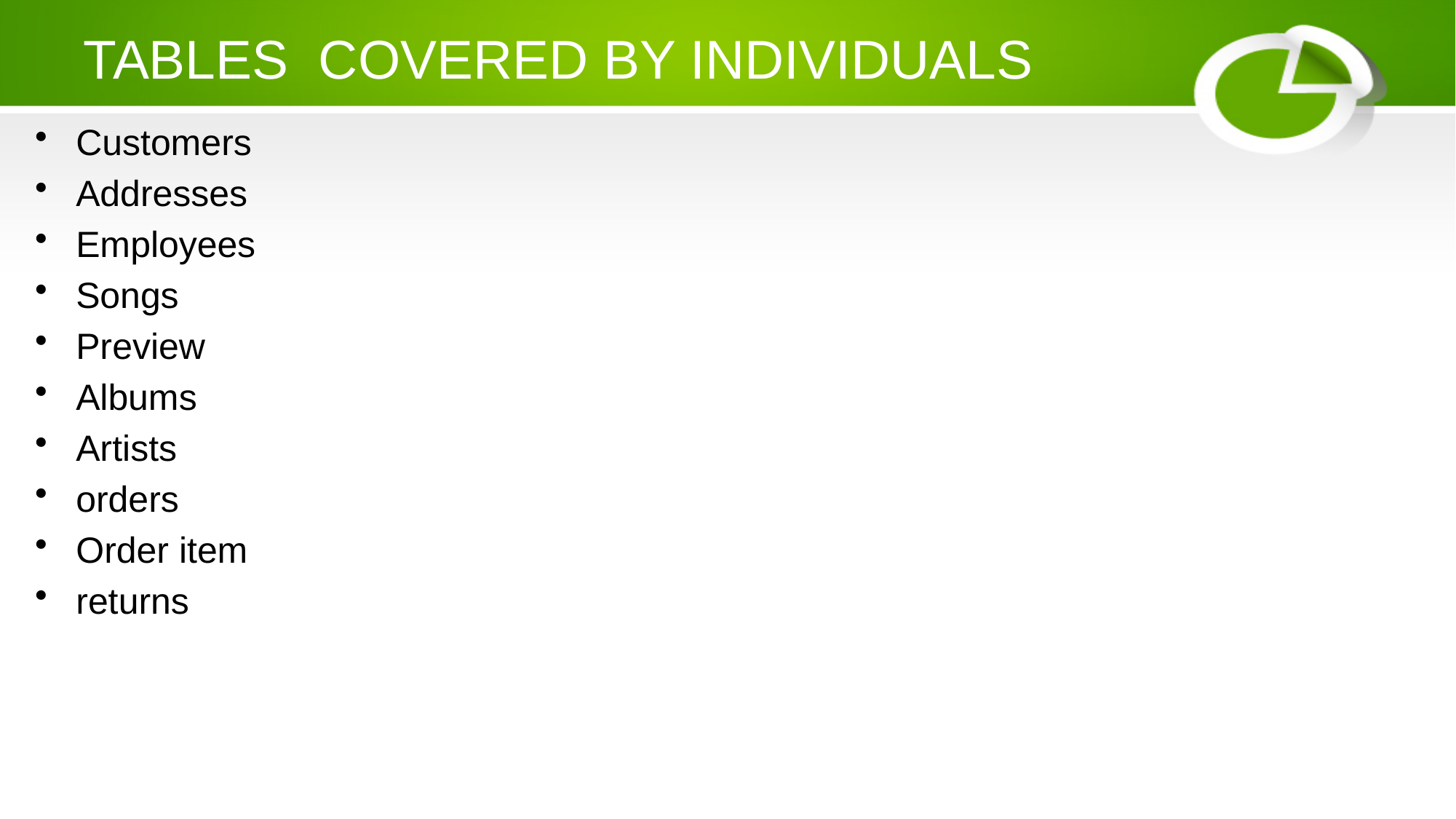

# TABLES  COVERED BY INDIVIDUALS
Customers
Addresses
Employees
Songs
Preview
Albums
Artists
orders
Order item
returns